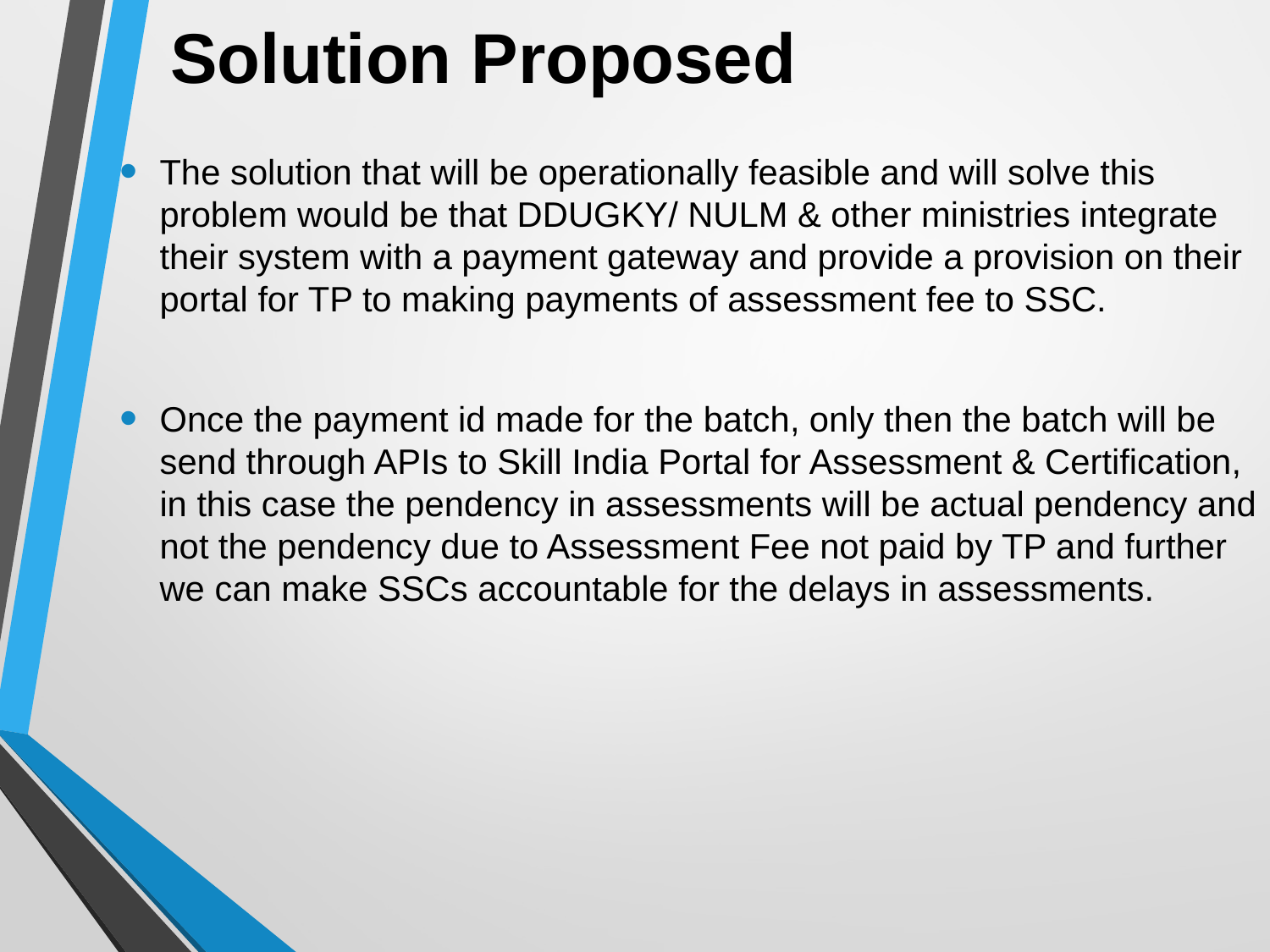

# Solution Proposed
The solution that will be operationally feasible and will solve this problem would be that DDUGKY/ NULM & other ministries integrate their system with a payment gateway and provide a provision on their portal for TP to making payments of assessment fee to SSC.

Once the payment id made for the batch, only then the batch will be send through APIs to Skill India Portal for Assessment & Certification, in this case the pendency in assessments will be actual pendency and not the pendency due to Assessment Fee not paid by TP and further we can make SSCs accountable for the delays in assessments.